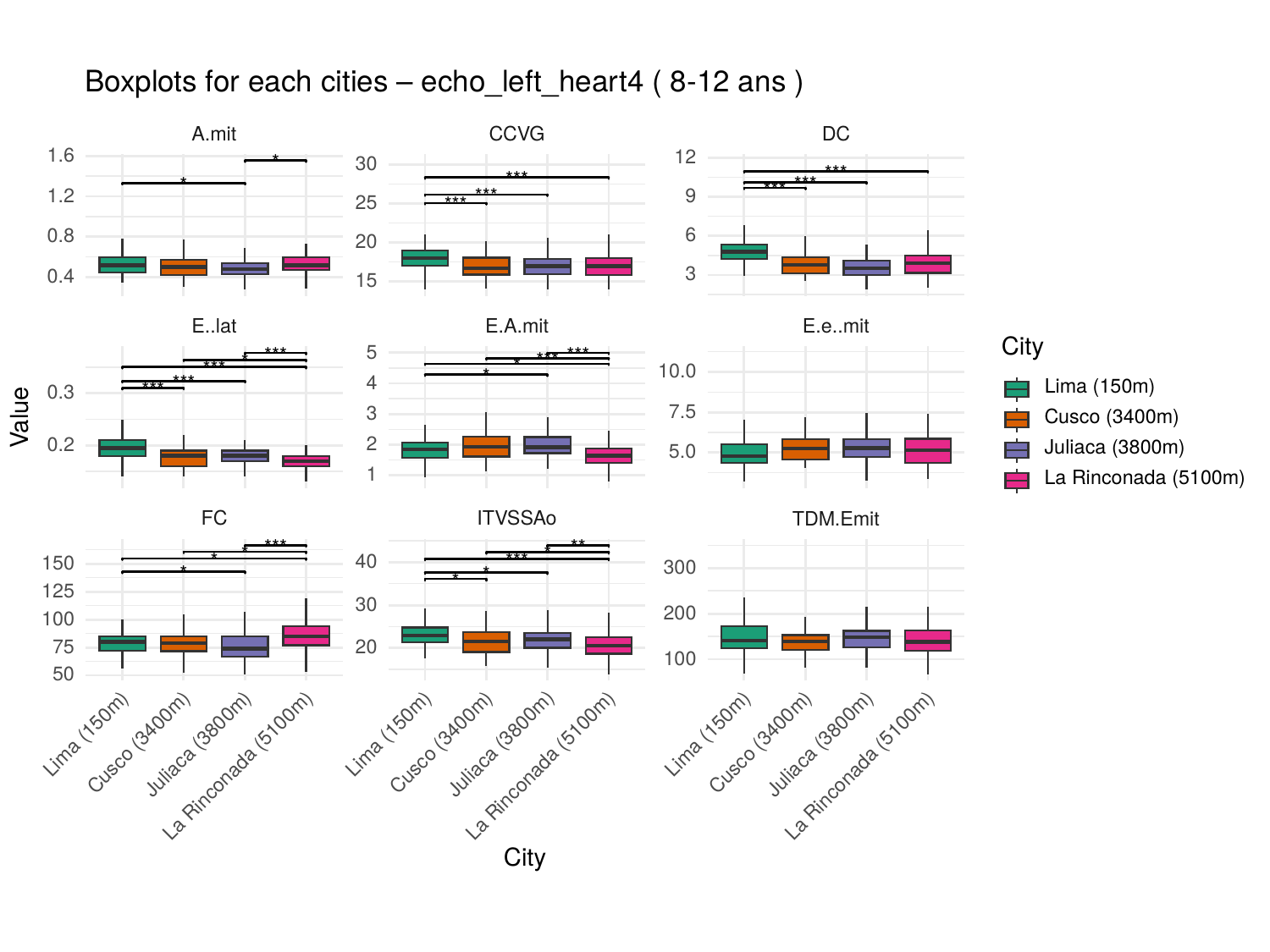

Boxplots for each cities – echo_left_heart4 ( 8-12 ans )
CCVG
DC
A.mit
1.6
12

30

*

***

***

***

*

***

1.2
9
***

25

***

6
0.8

20

3

0.4

15

E.e..mit
E..lat
E.A.mit
City
5

***
***

***

*

*

10.0
***

*

4

Lima (150m)
***

0.3
***

7.5
3

Value
Cusco (3400m)

2

0.2

Juliaca (3800m)

5.0

1

La Rinconada (5100m)

ITVSSAo
FC
TDM.Emit

***
**

*

*

40
150
*

***

300

*

*

*

125

30

200

100

75
20

100

50

Lima (150m)
Lima (150m)
Lima (150m)
Cusco (3400m)
Cusco (3400m)
Cusco (3400m)
Juliaca (3800m)
Juliaca (3800m)
Juliaca (3800m)
La Rinconada (5100m)
La Rinconada (5100m)
La Rinconada (5100m)
City